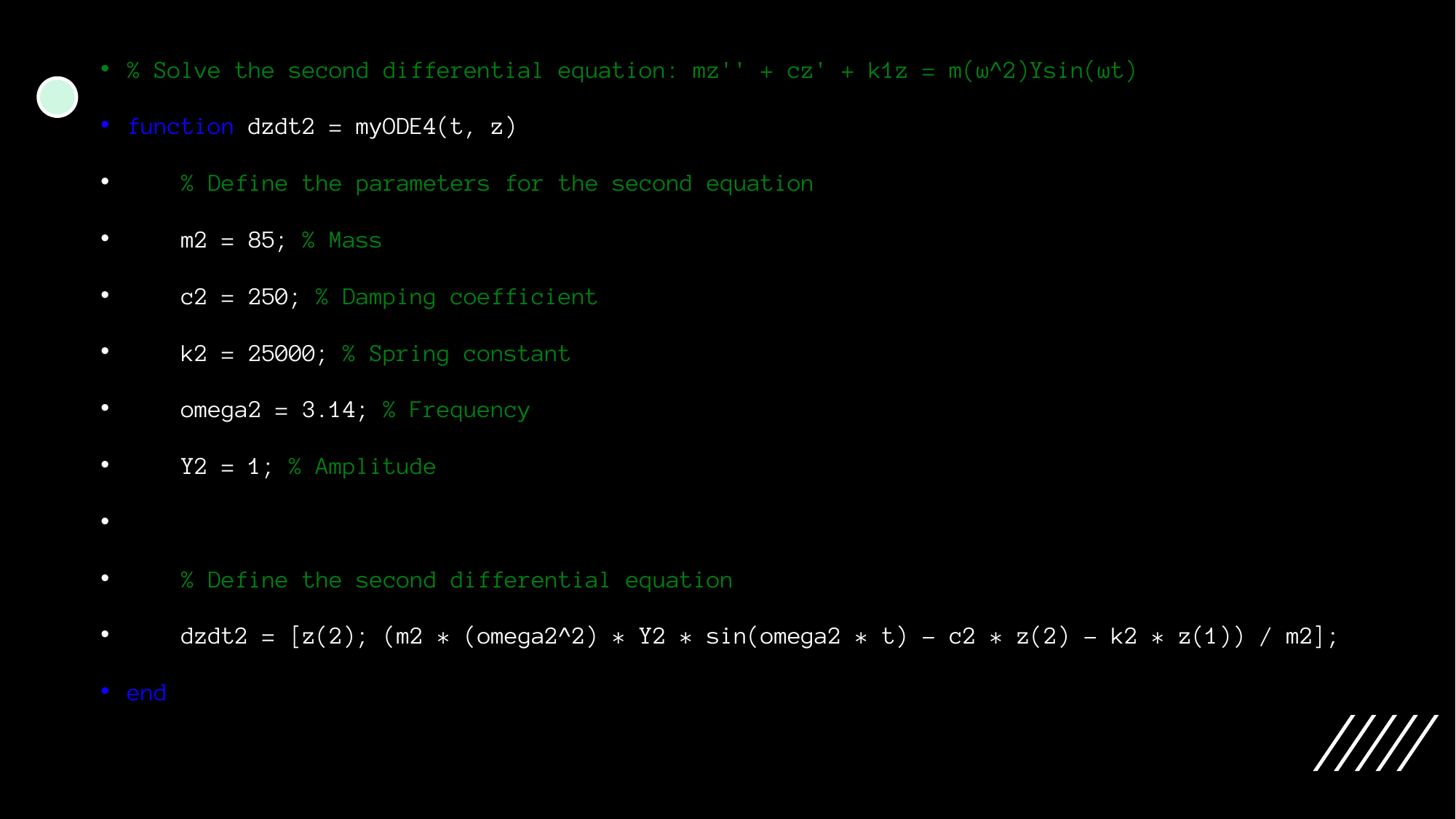

% Solve the second differential equation: mz'' + cz' + k1z = m(ω^2)Ysin(ωt)
function dzdt2 = myODE4(t, z)
    % Define the parameters for the second equation
    m2 = 85; % Mass
    c2 = 250; % Damping coefficient
    k2 = 25000; % Spring constant
    omega2 = 3.14; % Frequency
    Y2 = 1; % Amplitude

    % Define the second differential equation
    dzdt2 = [z(2); (m2 * (omega2^2) * Y2 * sin(omega2 * t) - c2 * z(2) - k2 * z(1)) / m2];
end